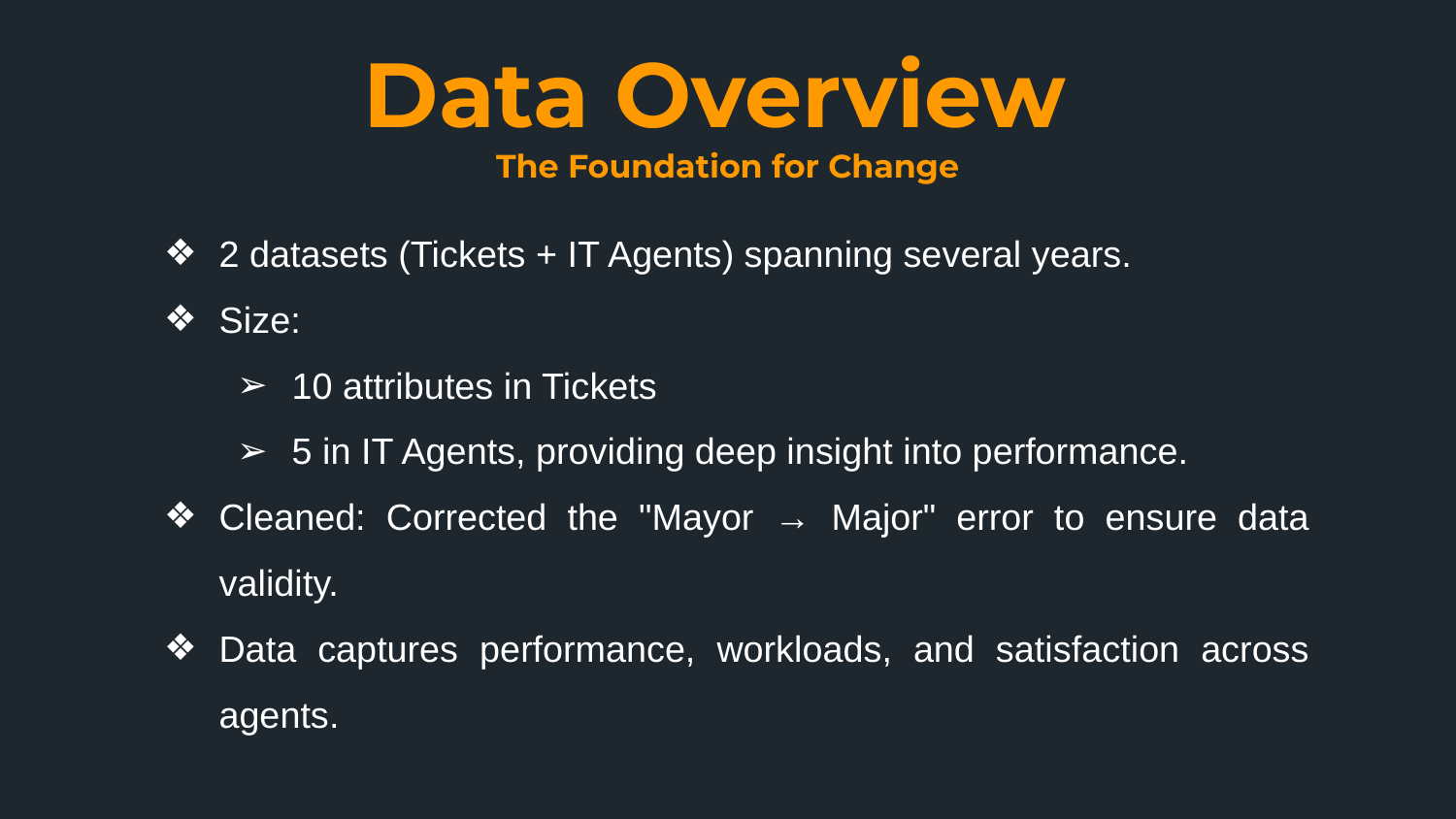

# Data Overview
The Foundation for Change
2 datasets (Tickets + IT Agents) spanning several years.
Size:
10 attributes in Tickets
5 in IT Agents, providing deep insight into performance.
Cleaned: Corrected the "Mayor → Major" error to ensure data validity.
Data captures performance, workloads, and satisfaction across agents.